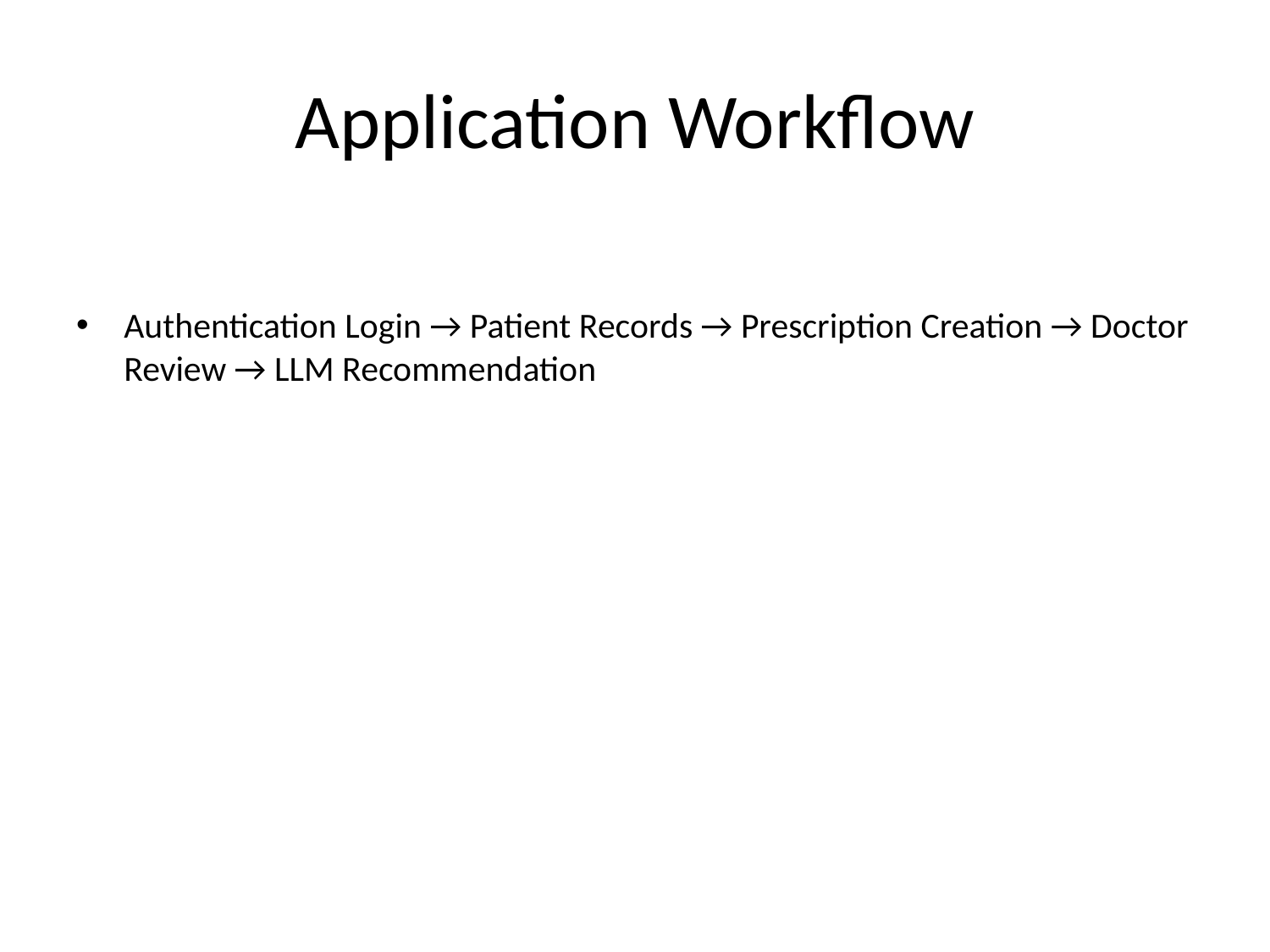

# Application Workflow

Authentication Login → Patient Records → Prescription Creation → Doctor Review → LLM Recommendation